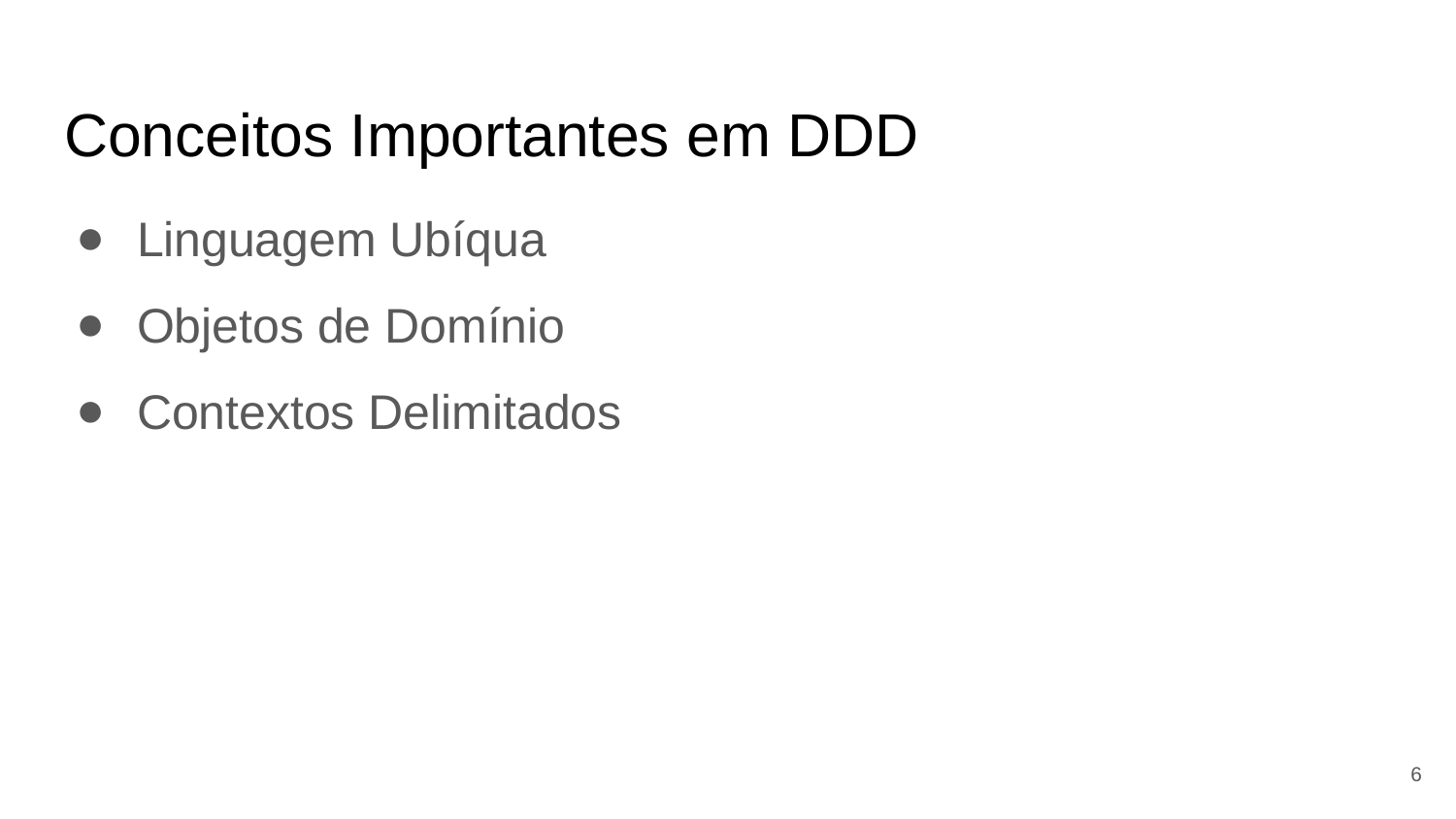

# Conceitos Importantes em DDD
Linguagem Ubíqua
Objetos de Domínio
Contextos Delimitados

6